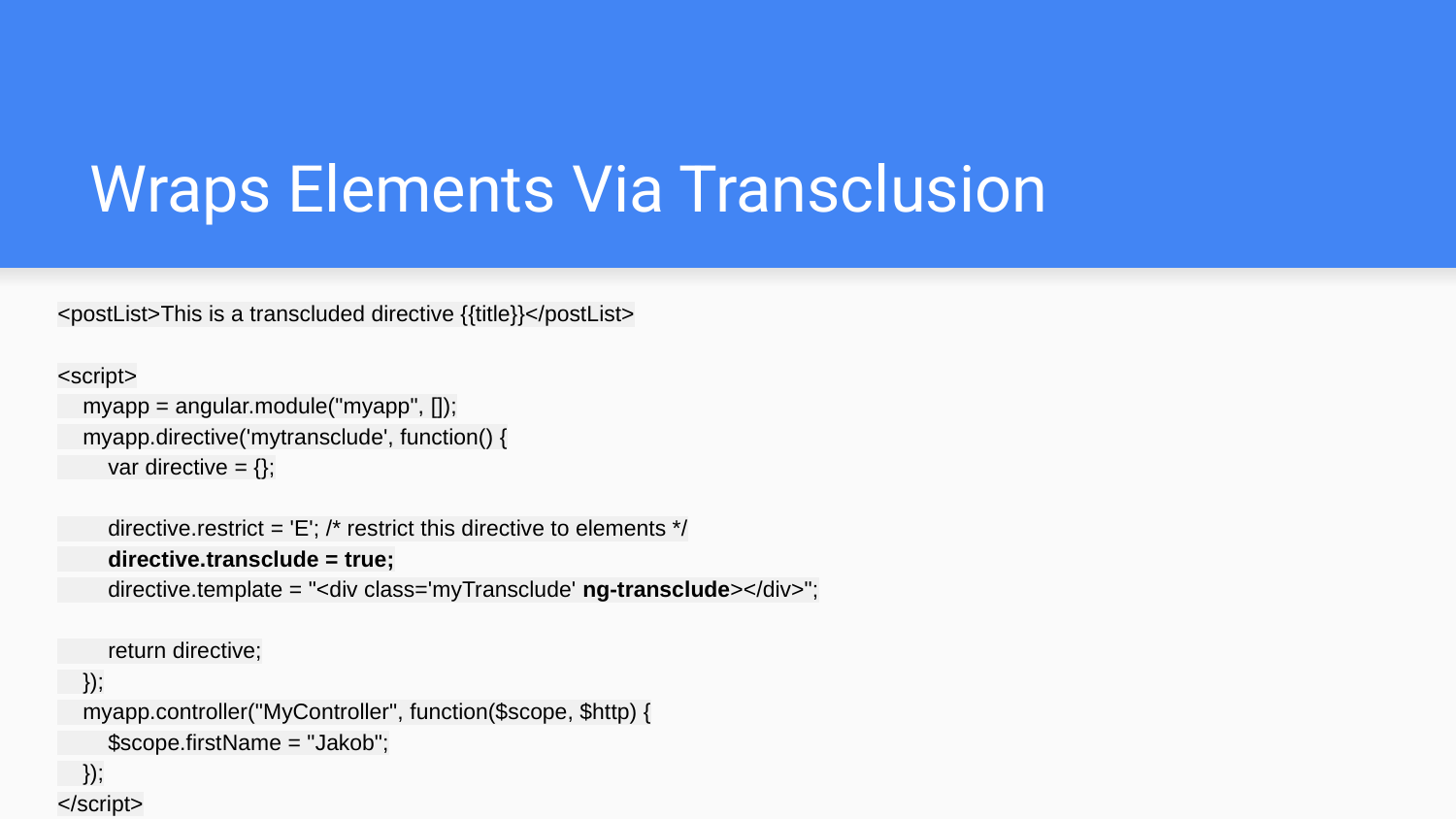

# Wraps Elements Via Transclusion
<postList>This is a transcluded directive {{title}}</postList>
<script>
    myapp = angular.module("myapp", []);
    myapp.directive('mytransclude', function() {
        var directive = {};
        directive.restrict = 'E'; /* restrict this directive to elements */
        directive.transclude = true;
        directive.template = "<div class='myTransclude' ng-transclude></div>";
        return directive;
    });
    myapp.controller("MyController", function($scope, $http) {
        $scope.firstName = "Jakob";
    });
</script>